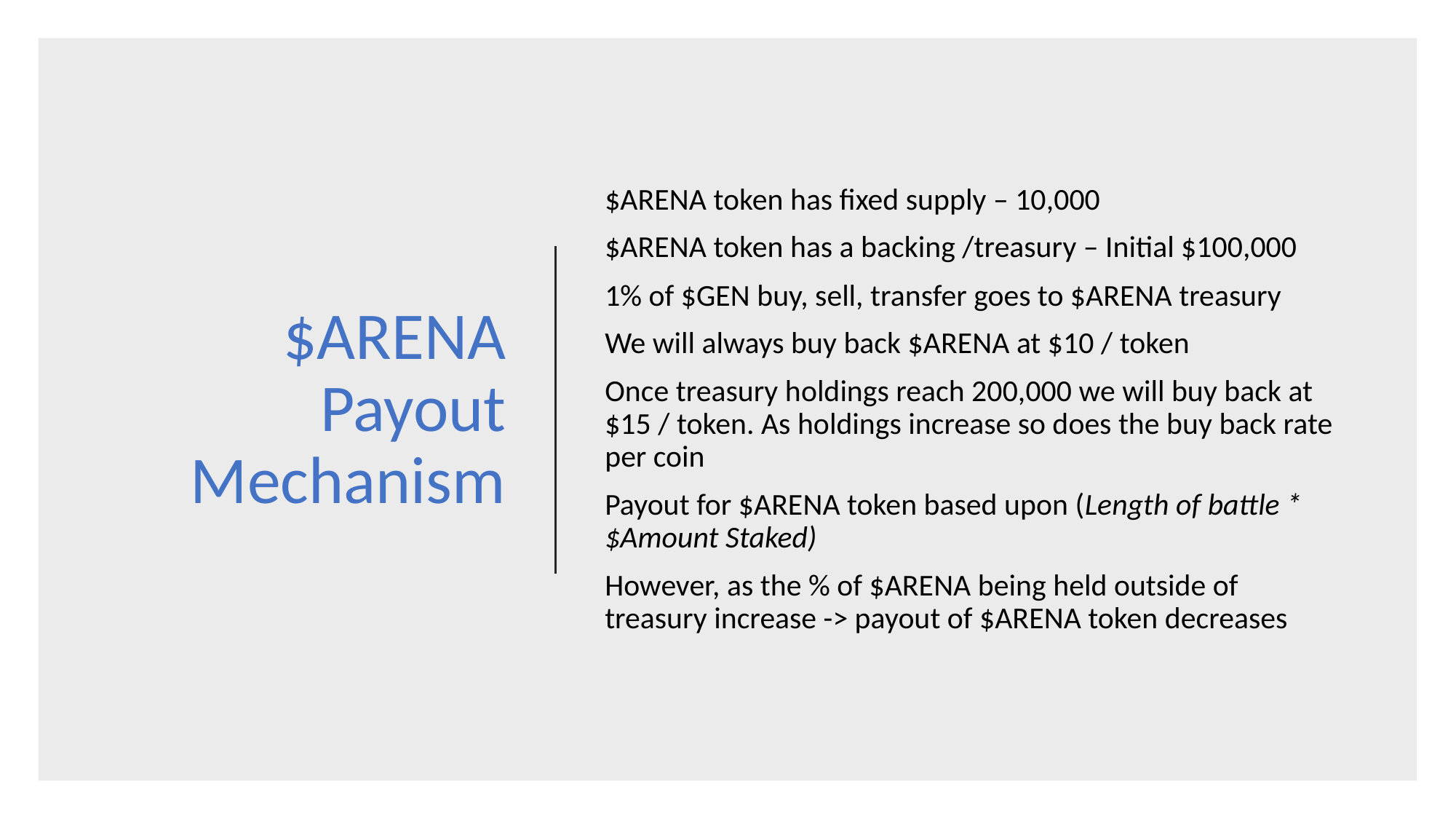

# $ARENA Payout Mechanism
$ARENA token has fixed supply – 10,000
$ARENA token has a backing /treasury – Initial $100,000
1% of $GEN buy, sell, transfer goes to $ARENA treasury
We will always buy back $ARENA at $10 / token
Once treasury holdings reach 200,000 we will buy back at $15 / token. As holdings increase so does the buy back rate per coin
Payout for $ARENA token based upon (Length of battle * $Amount Staked)
However, as the % of $ARENA being held outside of treasury increase -> payout of $ARENA token decreases